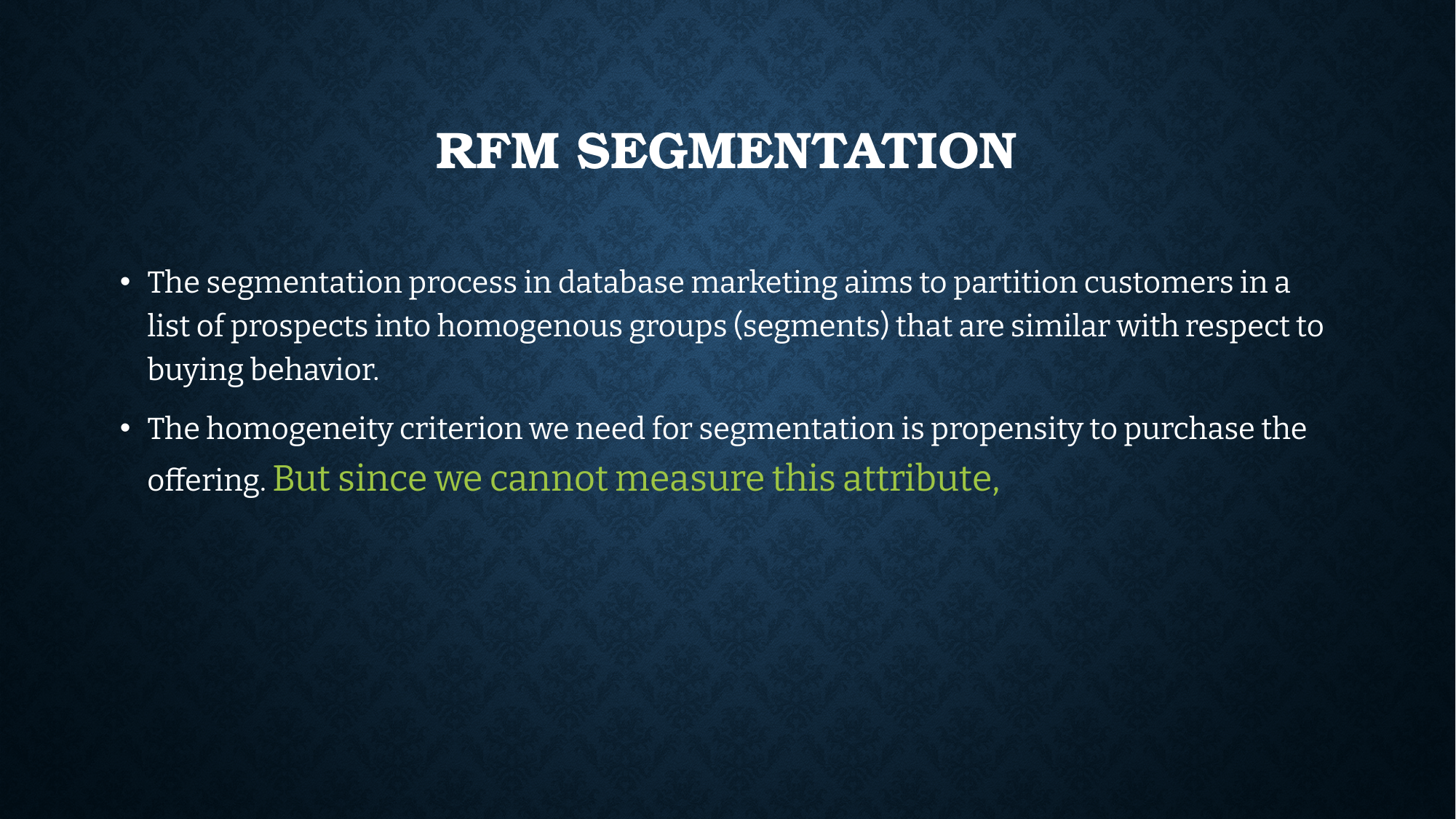

# RFM Segmentation
The segmentation process in database marketing aims to partition customers in a list of prospects into homogenous groups (segments) that are similar with respect to buying behavior.
The homogeneity criterion we need for segmentation is propensity to purchase the offering. But since we cannot measure this attribute,